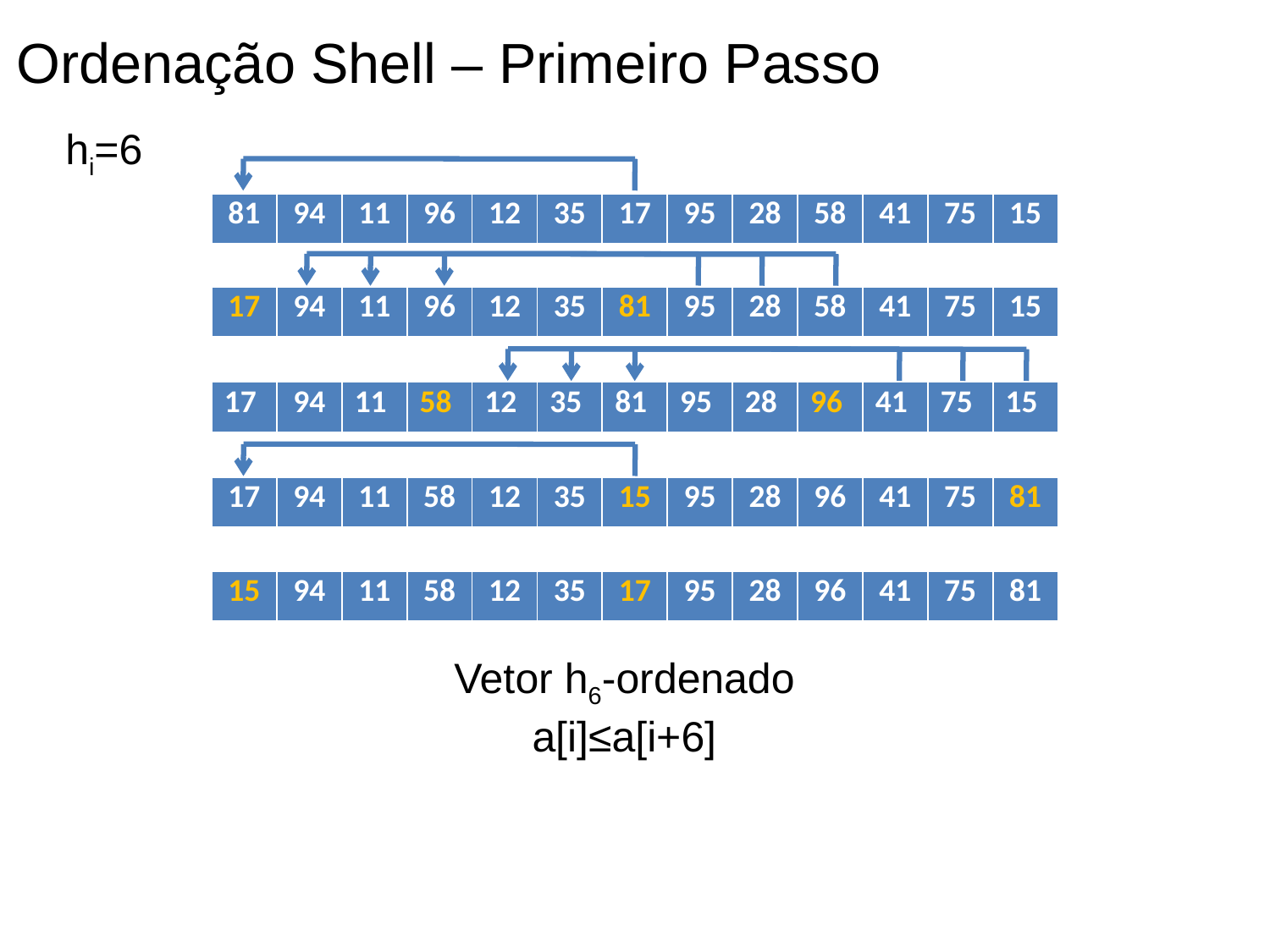

Ordenação Shell – Primeiro Passo
hi=6
| 81 | 94 | 11 | 96 | 12 | 35 | 17 | 95 | 28 | 58 | 41 | 75 | 15 |
| --- | --- | --- | --- | --- | --- | --- | --- | --- | --- | --- | --- | --- |
| 17 | 94 | 11 | 96 | 12 | 35 | 81 | 95 | 28 | 58 | 41 | 75 | 15 |
| --- | --- | --- | --- | --- | --- | --- | --- | --- | --- | --- | --- | --- |
| 17 | 94 | 11 | 58 | 12 | 35 | 81 | 95 | 28 | 96 | 41 | 75 | 15 |
| --- | --- | --- | --- | --- | --- | --- | --- | --- | --- | --- | --- | --- |
| 17 | 94 | 11 | 58 | 12 | 35 | 15 | 95 | 28 | 96 | 41 | 75 | 81 |
| --- | --- | --- | --- | --- | --- | --- | --- | --- | --- | --- | --- | --- |
| 15 | 94 | 11 | 58 | 12 | 35 | 17 | 95 | 28 | 96 | 41 | 75 | 81 |
| --- | --- | --- | --- | --- | --- | --- | --- | --- | --- | --- | --- | --- |
Vetor h6-ordenado a[i]≤a[i+6]